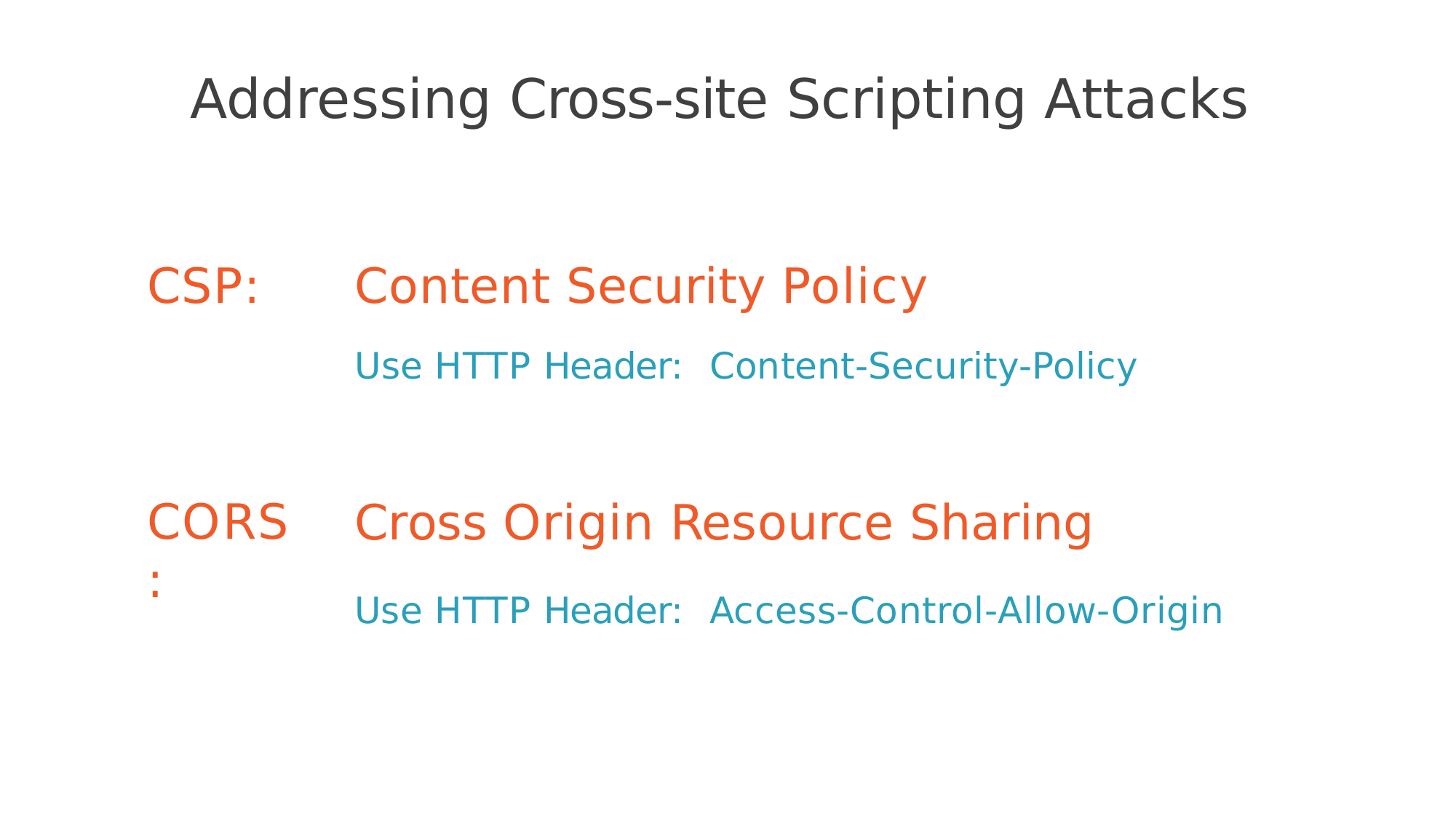

# Addressing Cross-site Scripting Attacks
CSP:
Content Security Policy
Use HTTP Header:	Content-Security-Policy
CORS:
Cross Origin Resource Sharing
Use HTTP Header:	Access-Control-Allow-Origin
11